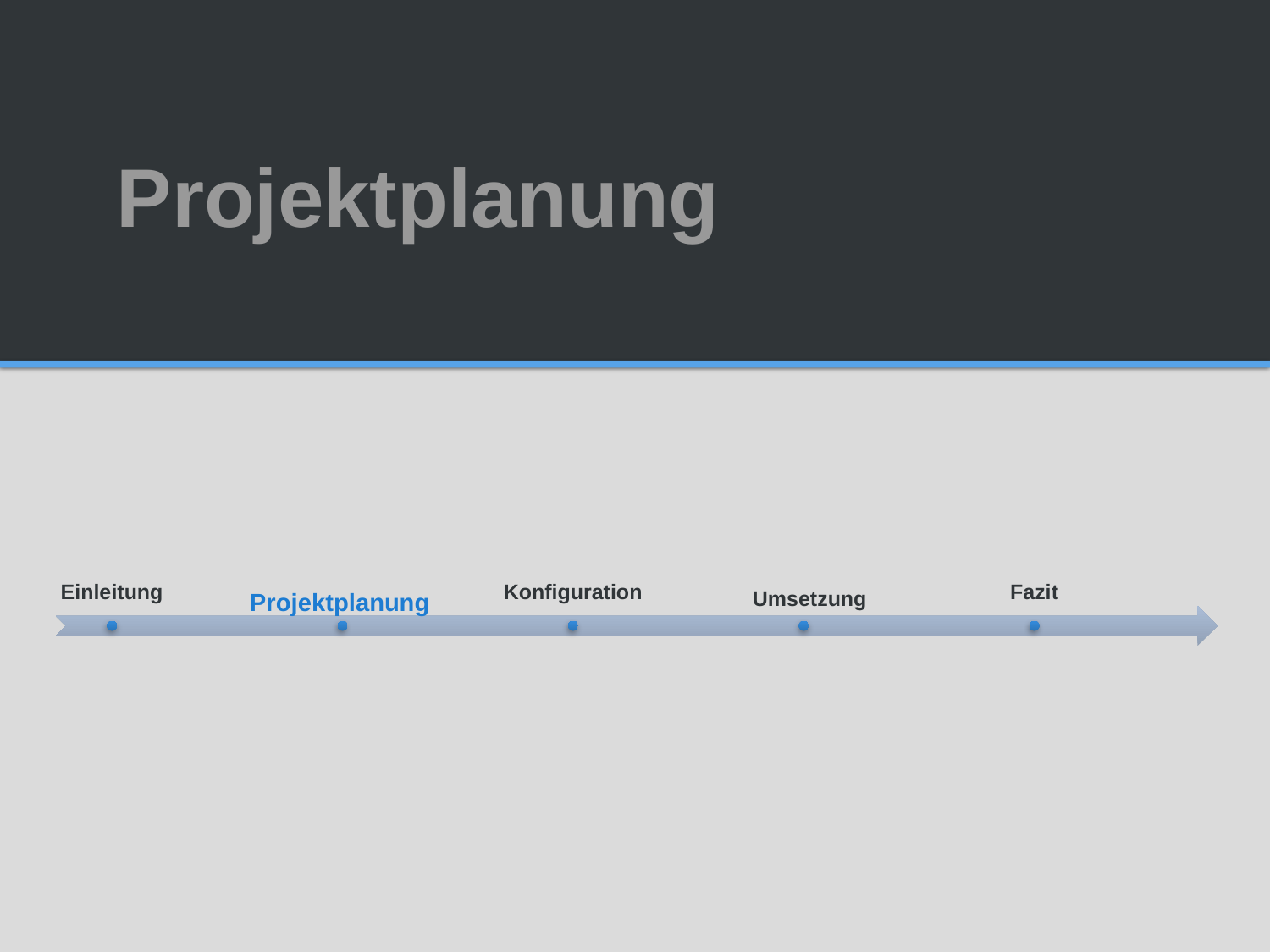

# Projektplanung

Einleitung
Projektplanung
Konfiguration
Umsetzung
Fazit